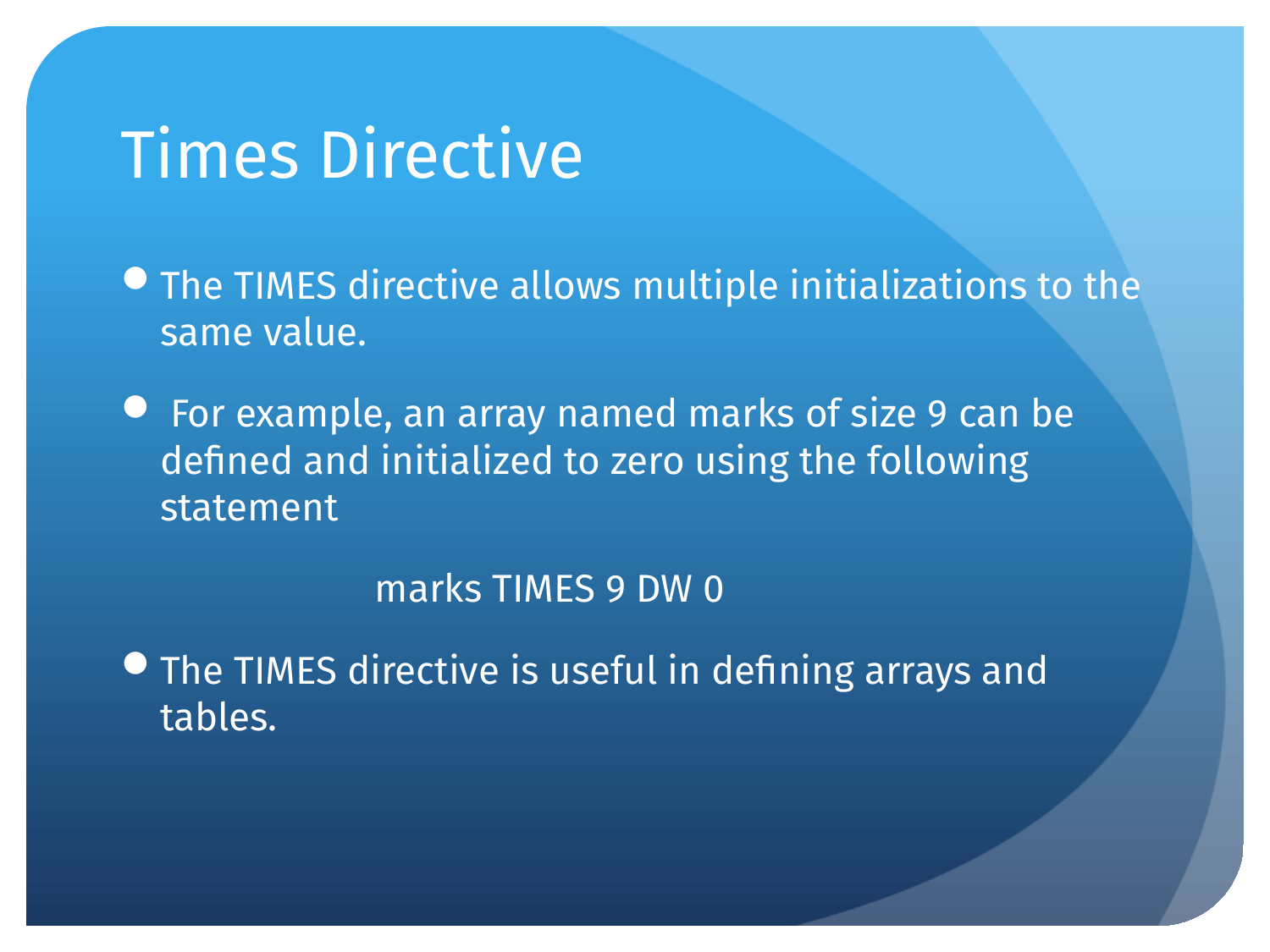

# Times Directive
The TIMES directive allows multiple initializations to the same value.
 For example, an array named marks of size 9 can be defined and initialized to zero using the following statement
		marks TIMES 9 DW 0
The TIMES directive is useful in defining arrays and tables.